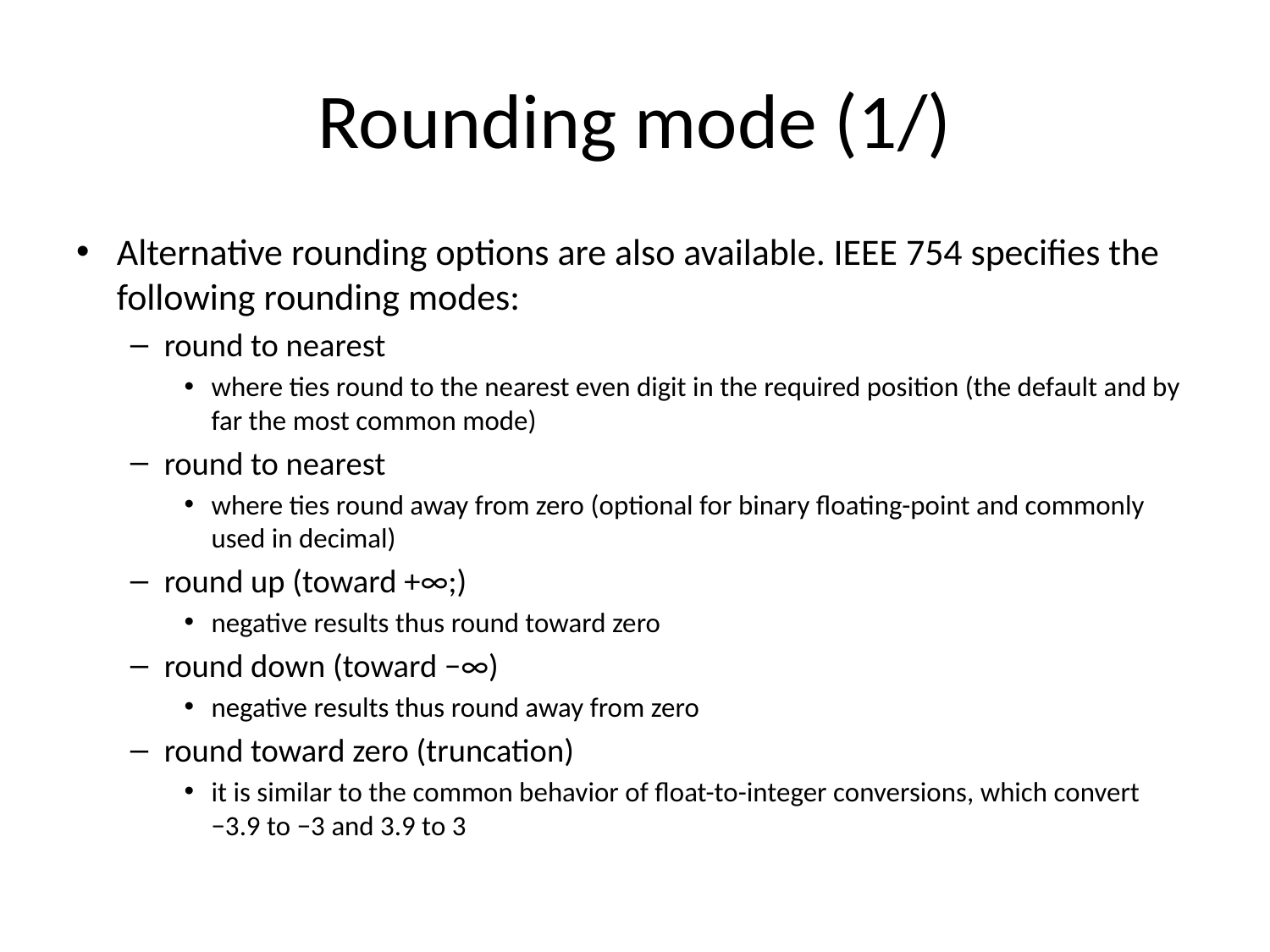

# Rounding mode (1/)
Alternative rounding options are also available. IEEE 754 specifies the following rounding modes:
round to nearest
where ties round to the nearest even digit in the required position (the default and by far the most common mode)
round to nearest
where ties round away from zero (optional for binary floating-point and commonly used in decimal)
round up (toward +∞;)
negative results thus round toward zero
round down (toward −∞)
negative results thus round away from zero
round toward zero (truncation)
it is similar to the common behavior of float-to-integer conversions, which convert −3.9 to −3 and 3.9 to 3